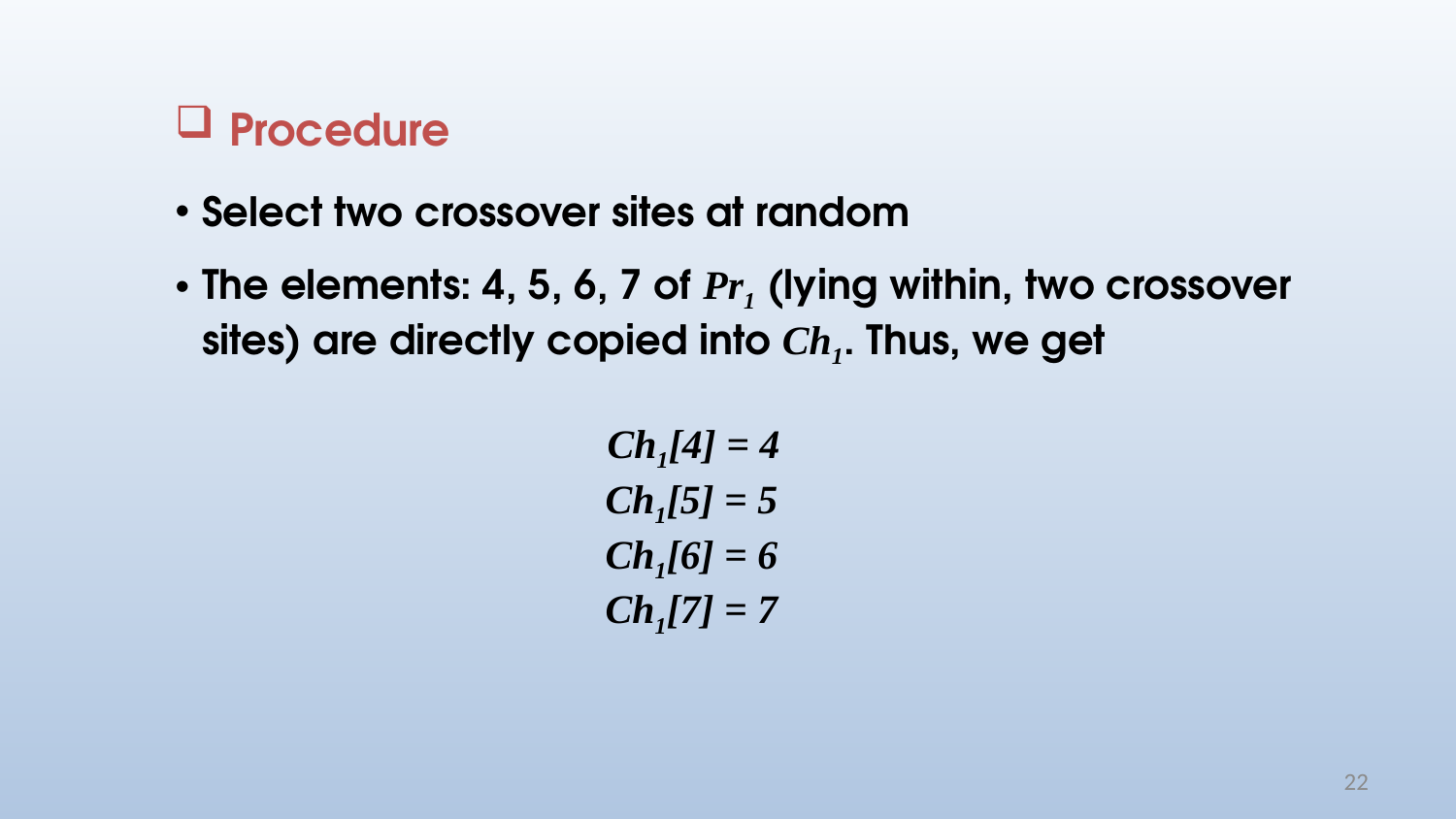

Procedure
Select two crossover sites at random

The elements: 4, 5, 6, 7 of Pr1 (lying within, two crossover sites) are directly copied into Ch1. Thus, we get

			          Ch1[4] = 4
			           Ch1[5] = 5
			           Ch1[6] = 6
			           Ch1[7] = 7
22